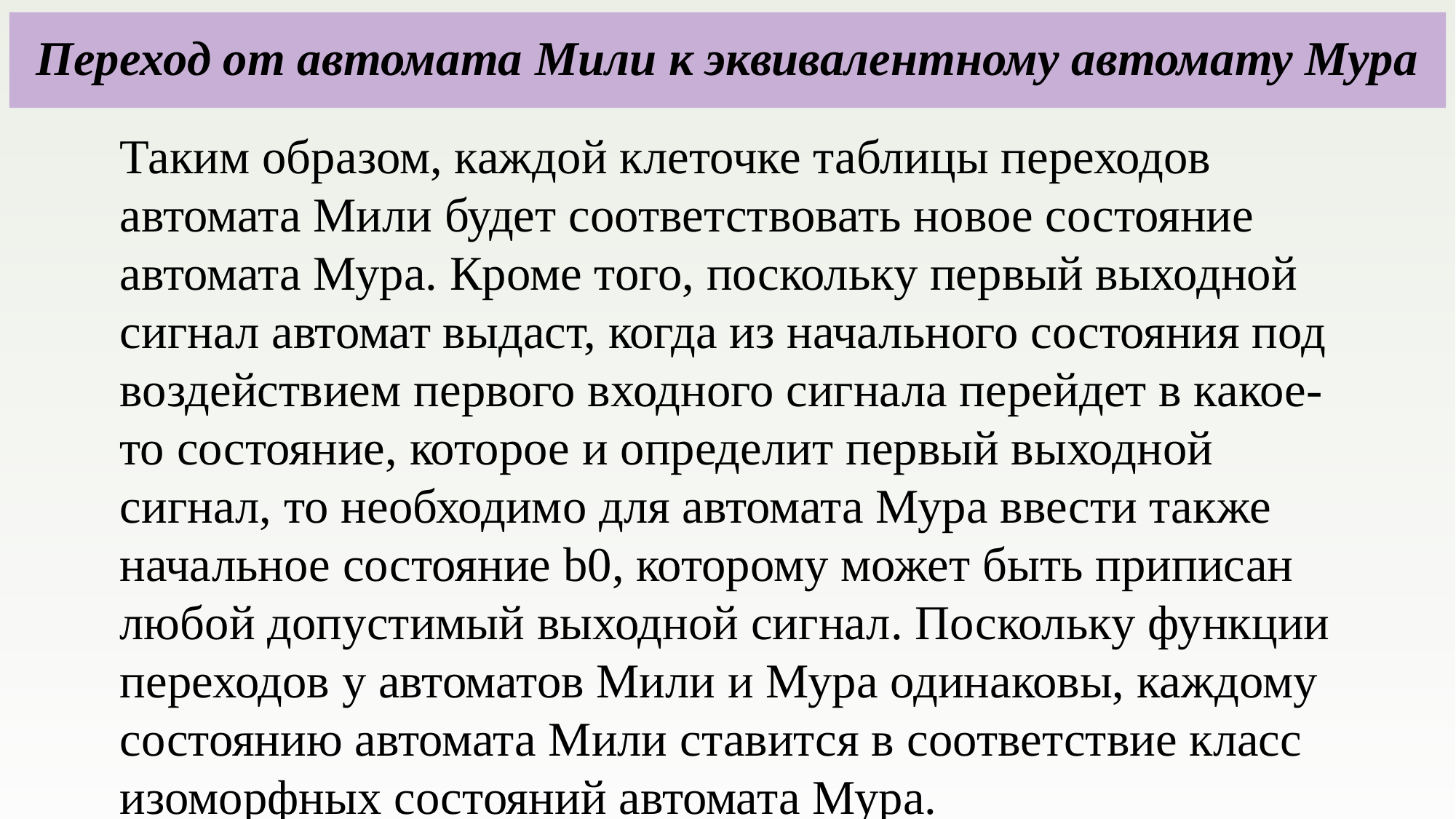

# Переход от автомата Мили к эквивалентному автомату Мура
Таким образом, каждой клеточке таблицы переходов автомата Мили будет соответствовать новое состояние автомата Мура. Кроме того, поскольку первый выходной сигнал автомат выдаст, когда из начального состояния под воздействием первого входного сигнала перейдет в какое-то состояние, которое и определит первый выходной сигнал, то необходимо для автомата Мура ввести также начальное состояние b0, которому может быть приписан любой допустимый выходной сигнал. Поскольку функции переходов у автоматов Мили и Мура одинаковы, каждому состоянию автомата Мили ставится в соответствие класс изоморфных состояний автомата Мура.